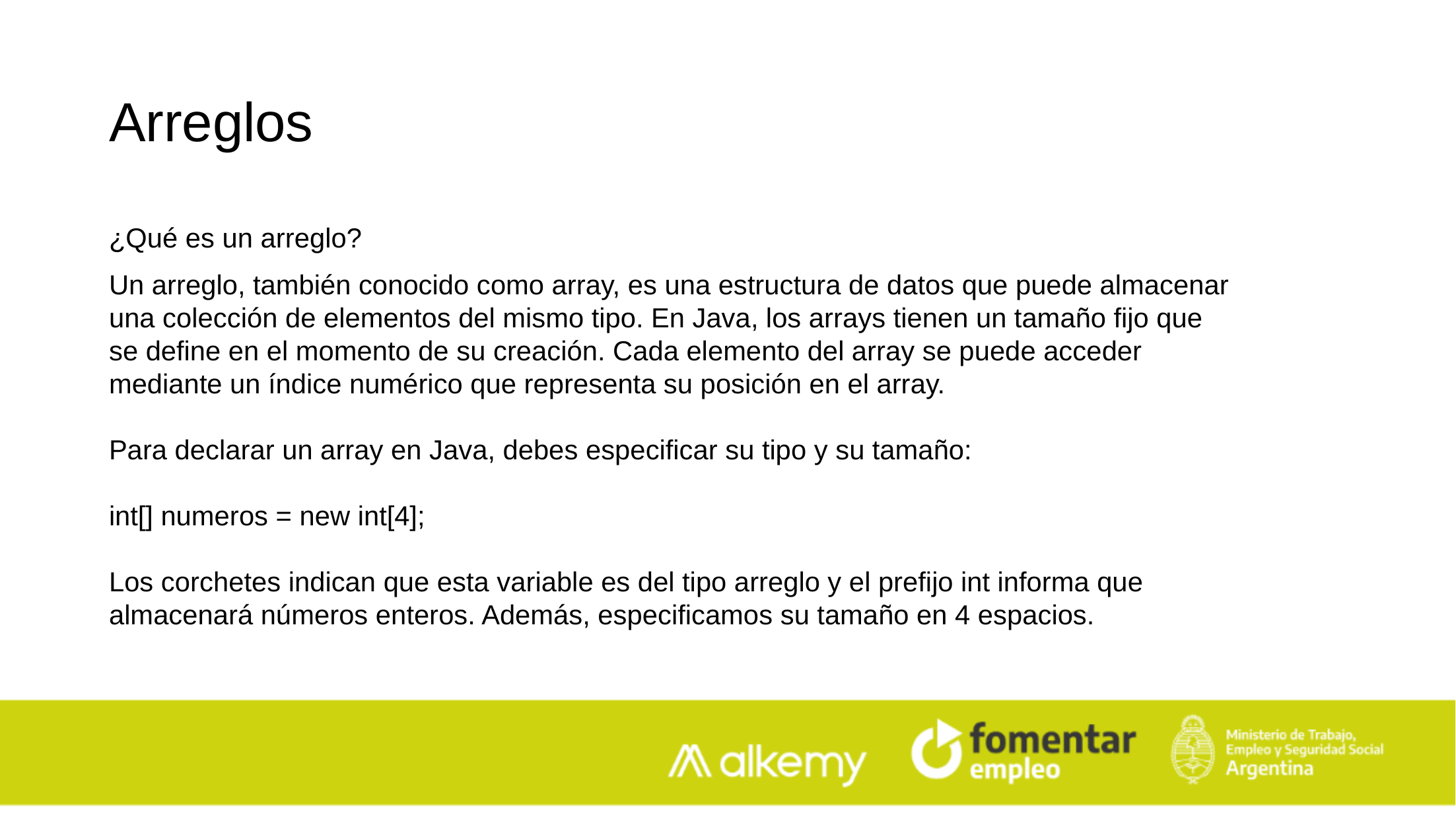

Arreglos
¿Qué es un arreglo?
Un arreglo, también conocido como array, es una estructura de datos que puede almacenar una colección de elementos del mismo tipo. En Java, los arrays tienen un tamaño fijo que se define en el momento de su creación. Cada elemento del array se puede acceder mediante un índice numérico que representa su posición en el array.

Para declarar un array en Java, debes especificar su tipo y su tamaño:

int[] numeros = new int[4];

Los corchetes indican que esta variable es del tipo arreglo y el prefijo int informa que almacenará números enteros. Además, especificamos su tamaño en 4 espacios.